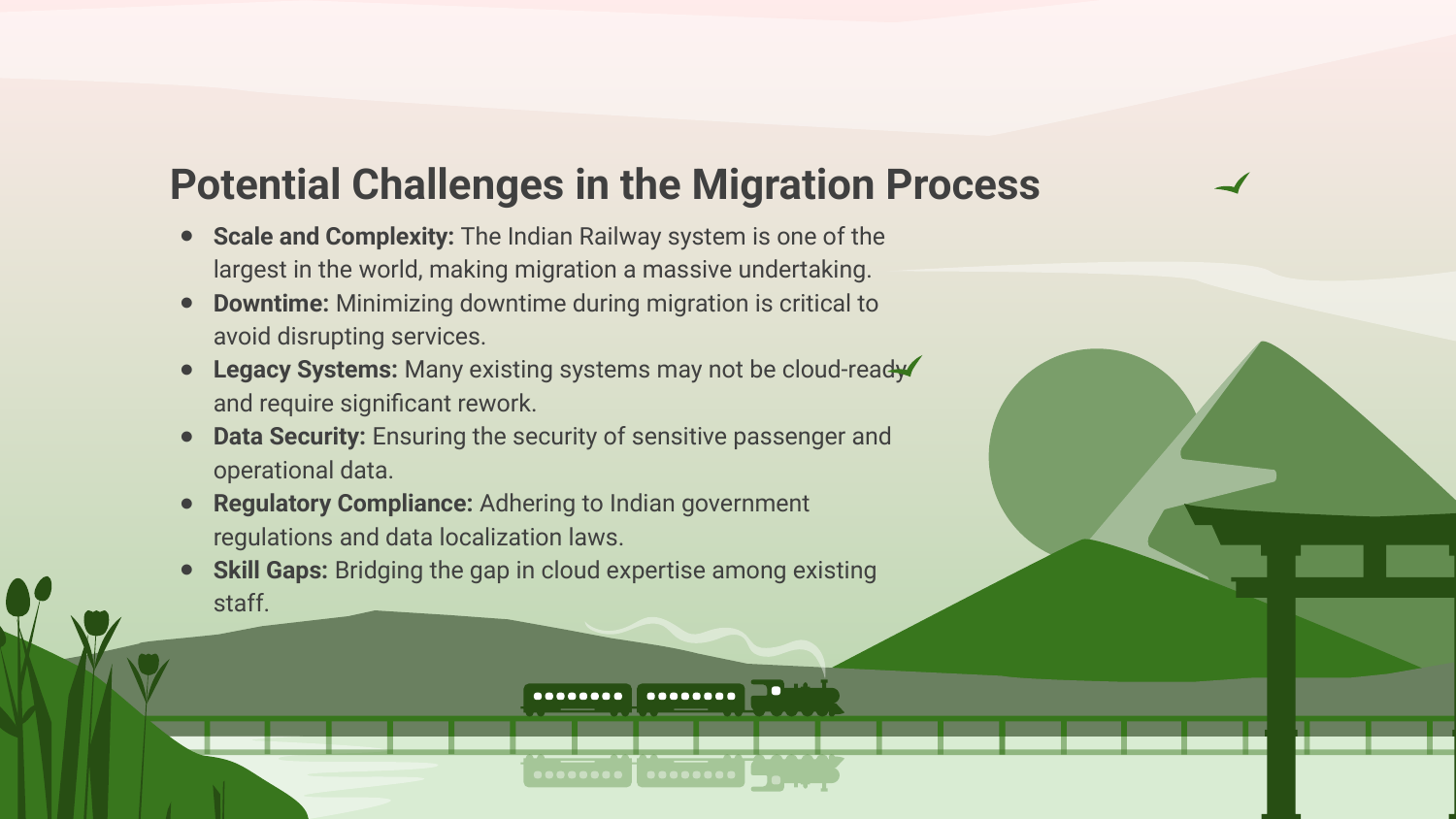

# Potential Challenges in the Migration Process

Scale and Complexity: The Indian Railway system is one of the largest in the world, making migration a massive undertaking.
Downtime: Minimizing downtime during migration is critical to avoid disrupting services.
Legacy Systems: Many existing systems may not be cloud-ready and require significant rework.
Data Security: Ensuring the security of sensitive passenger and operational data.
Regulatory Compliance: Adhering to Indian government regulations and data localization laws.
Skill Gaps: Bridging the gap in cloud expertise among existing staff.